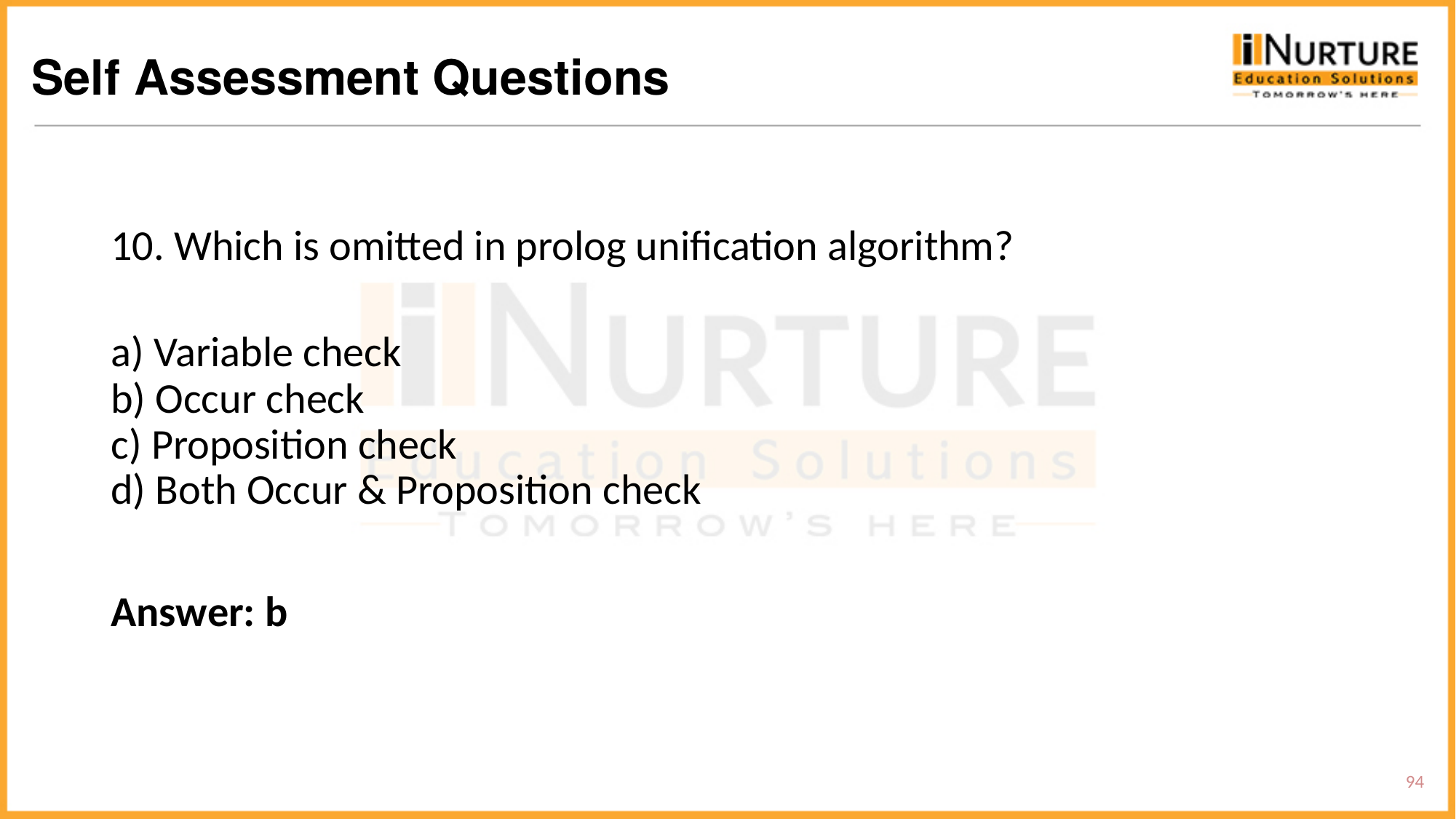

# Self Assessment Questions
10. Which is omitted in prolog unification algorithm?
a) Variable check
b) Occur check
c) Proposition check
d) Both Occur & Proposition check

Answer: b

94